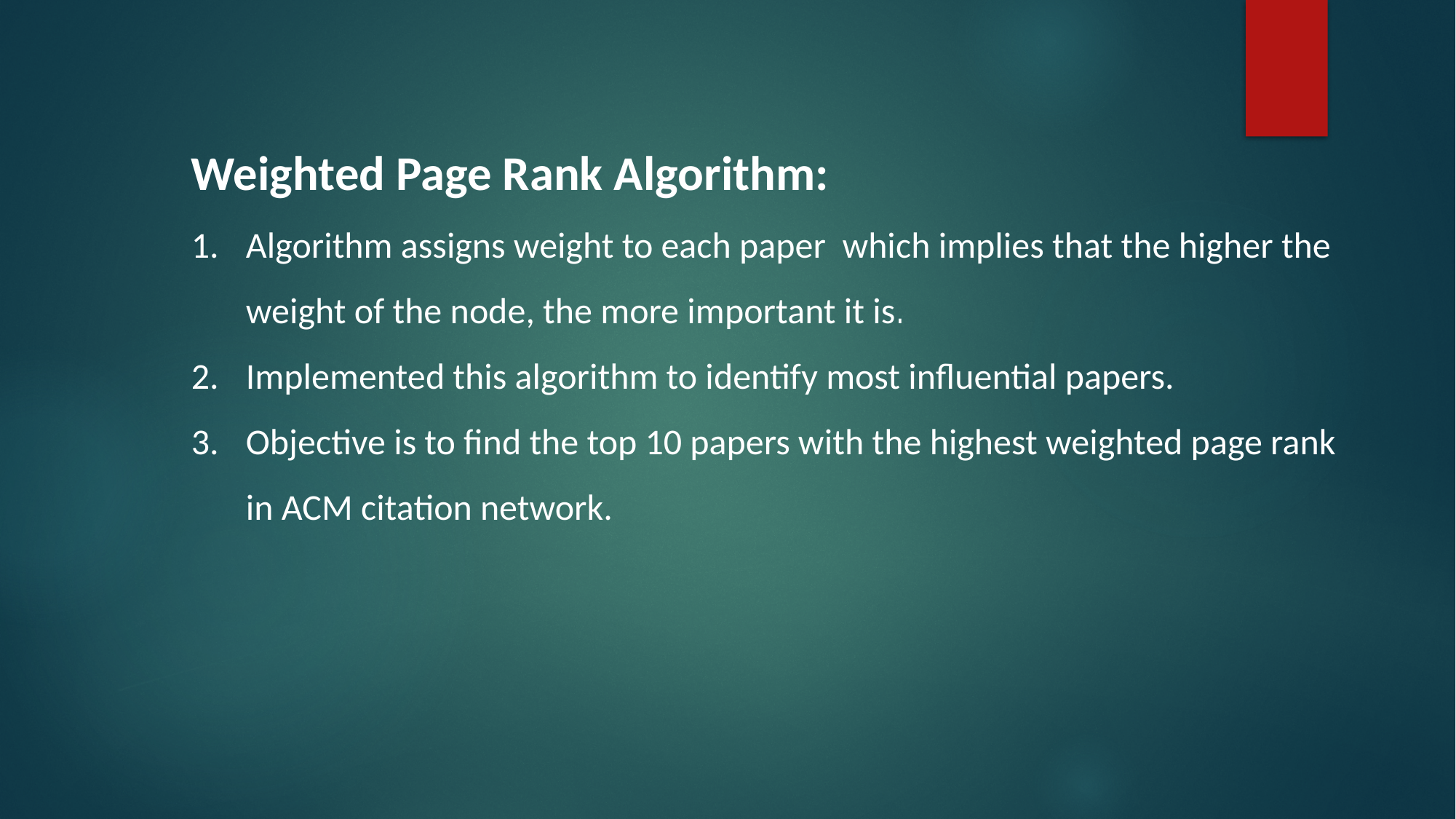

Weighted Page Rank Algorithm:
Algorithm assigns weight to each paper  which implies that the higher the weight of the node, the more important it is.
Implemented this algorithm to identify most influential papers.
Objective is to find the top 10 papers with the highest weighted page rank in ACM citation network.